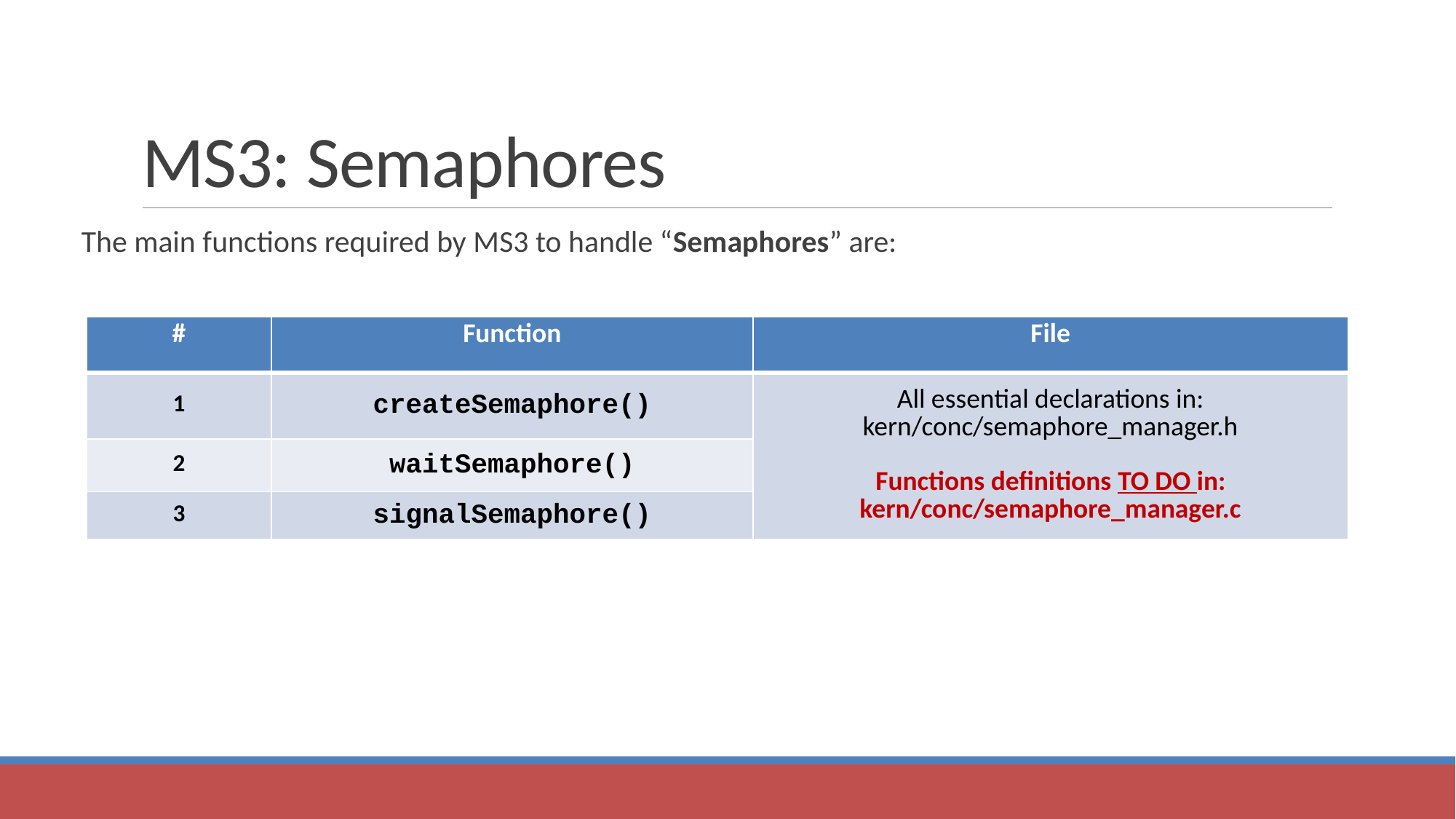

# MS3: Semaphores
The main functions required by MS3 to handle “Semaphores” are:

| # | Function | File |
| --- | --- | --- |
| 1 | createSemaphore() | All essential declarations in: kern/conc/semaphore\_manager.h Functions definitions TO DO in: kern/conc/semaphore\_manager.c |
| 2 | waitSemaphore() |  |
| 3 | signalSemaphore() |  |